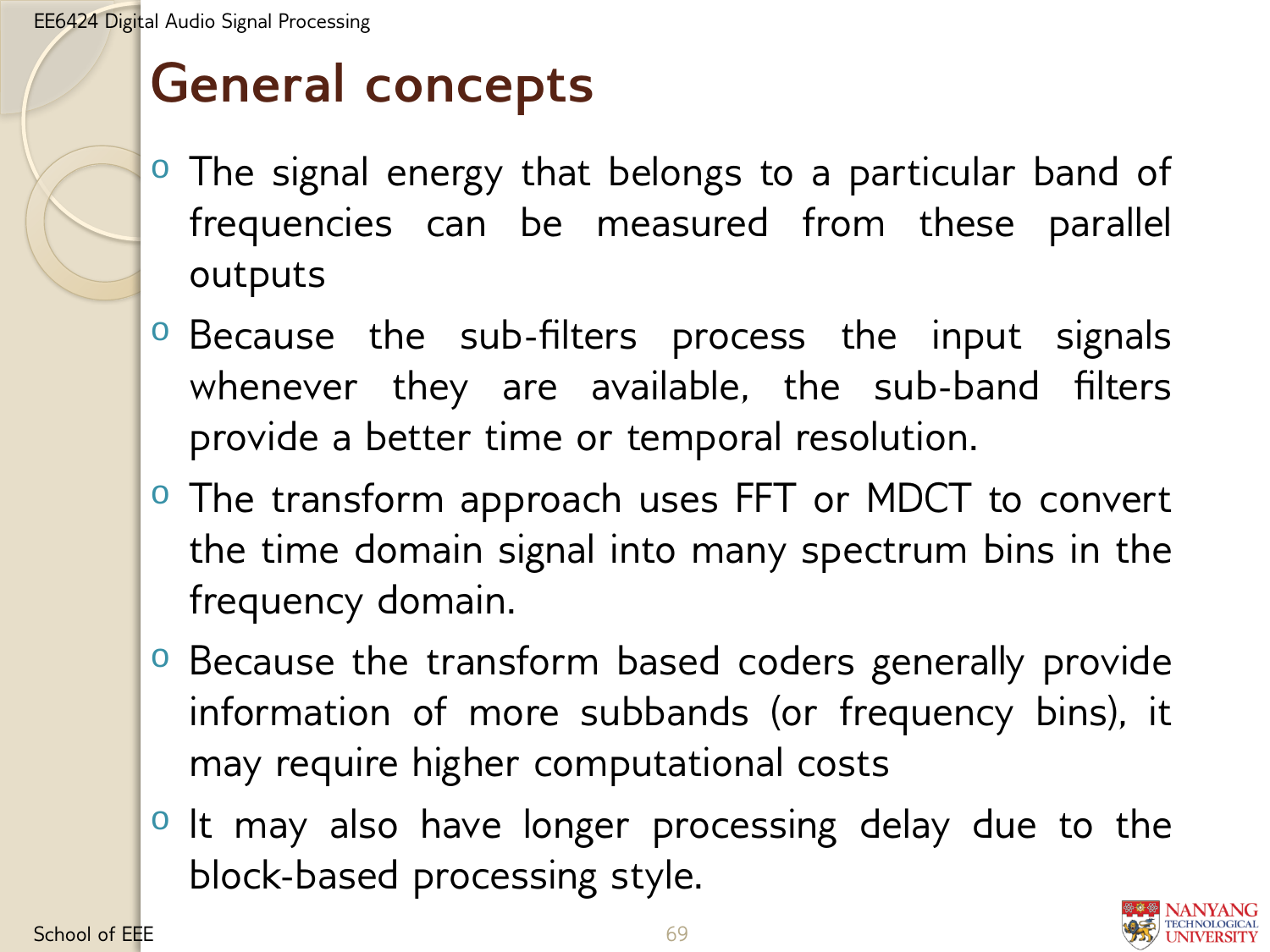

# General concepts
The signal energy that belongs to a particular band of frequencies can be measured from these parallel outputs
Because the sub-filters process the input signals whenever they are available, the sub-band filters provide a better time or temporal resolution.
The transform approach uses FFT or MDCT to convert the time domain signal into many spectrum bins in the frequency domain.
Because the transform based coders generally provide information of more subbands (or frequency bins), it may require higher computational costs
It may also have longer processing delay due to the block-based processing style.

School of EEE
69